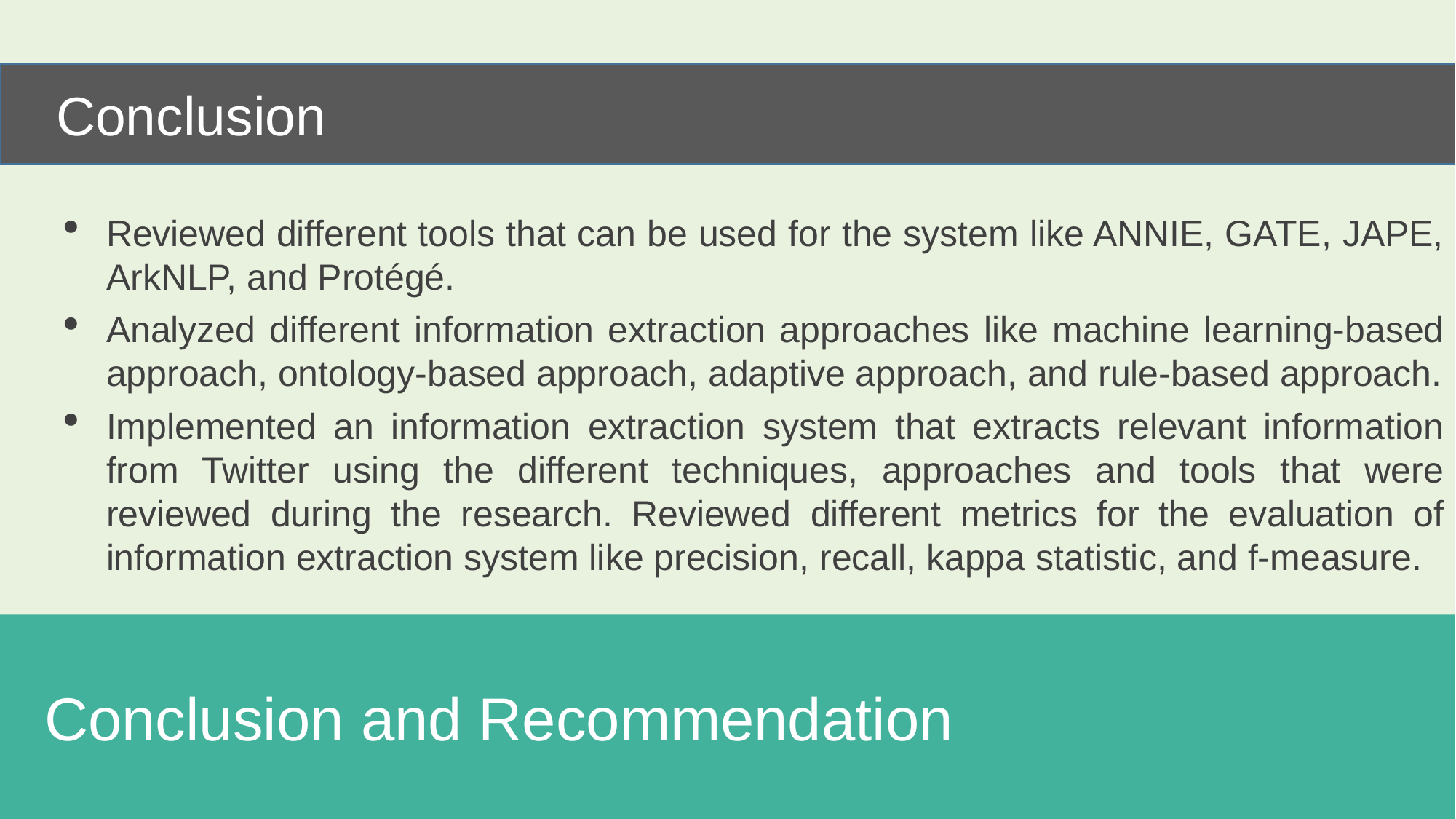

Conclusion
Reviewed different tools that can be used for the system like ANNIE, GATE, JAPE, ArkNLP, and Protégé.
Analyzed different information extraction approaches like machine learning-based approach, ontology-based approach, adaptive approach, and rule-based approach.
Implemented an information extraction system that extracts relevant information from Twitter using the different techniques, approaches and tools that were reviewed during the research. Reviewed different metrics for the evaluation of information extraction system like precision, recall, kappa statistic, and f-measure.
  Conclusion and Recommendation